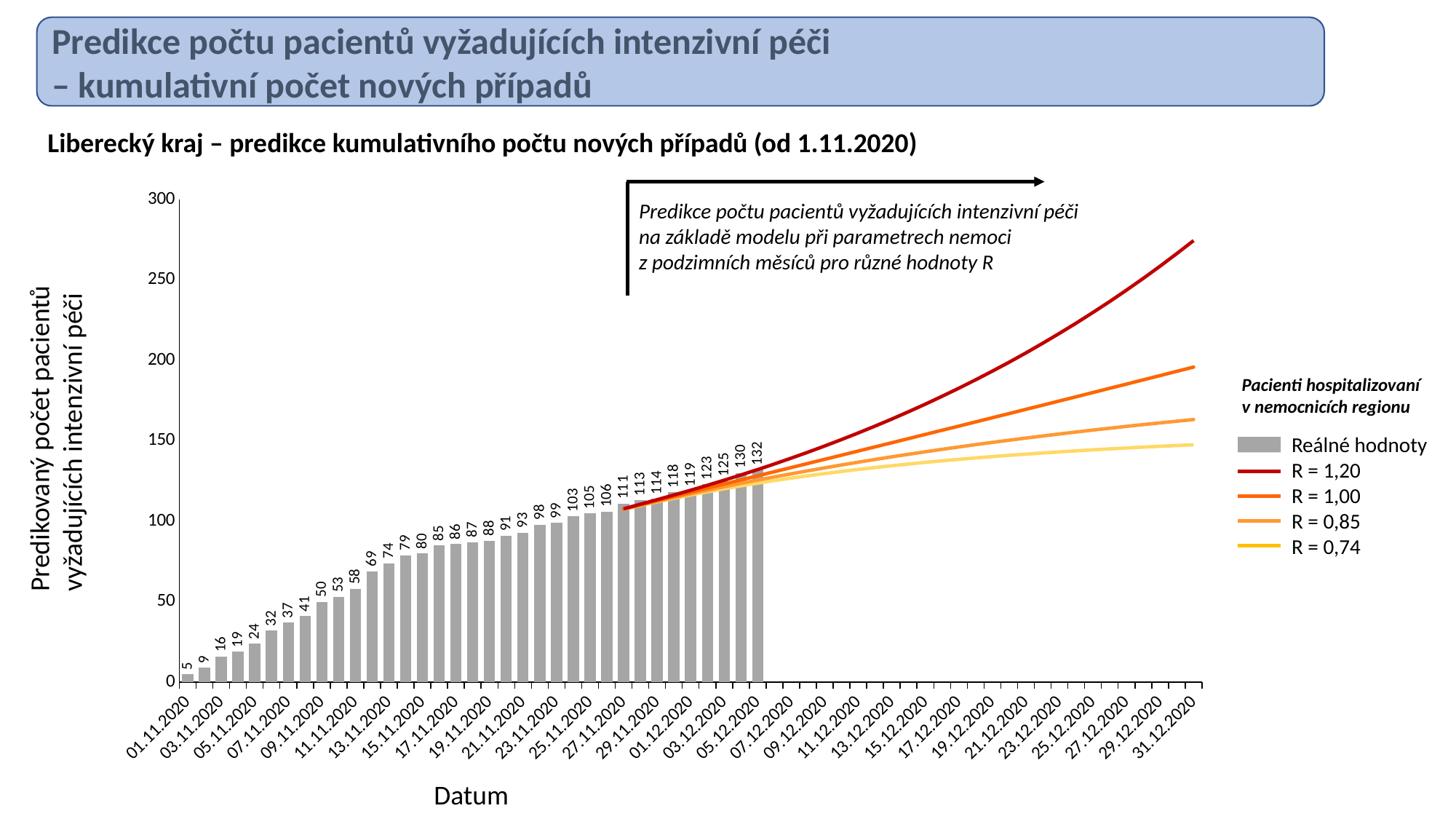

Predikce počtu pacientů vyžadujících intenzivní péči
– kumulativní počet nových případů
Liberecký kraj – predikce kumulativního počtu nových případů (od 1.11.2020)

### Chart

| Category | Reálné hodnoty | R = 0.74 | R = 0.85 | R = 1.00 | R = 1.20 |  |
|---|---|---|---|---|---|---|
| 01.11.2020 | 5.0 | None | None | None | None | None |
| 02.11.2020 | 9.0 | None | None | None | None | None |
| 03.11.2020 | 16.0 | None | None | None | None | None |
| 04.11.2020 | 19.0 | None | None | None | None | None |
| 05.11.2020 | 24.0 | None | None | None | None | None |
| 06.11.2020 | 32.0 | None | None | None | None | None |
| 07.11.2020 | 37.0 | None | None | None | None | None |
| 08.11.2020 | 41.0 | None | None | None | None | None |
| 09.11.2020 | 50.0 | None | None | None | None | None |
| 10.11.2020 | 53.0 | None | None | None | None | None |
| 11.11.2020 | 58.0 | None | None | None | None | None |
| 12.11.2020 | 69.0 | None | None | None | None | None |
| 13.11.2020 | 74.0 | None | None | None | None | None |
| 14.11.2020 | 79.0 | None | None | None | None | None |
| 15.11.2020 | 80.0 | None | None | None | None | None |
| 16.11.2020 | 85.0 | None | None | None | None | None |
| 17.11.2020 | 86.0 | None | None | None | None | None |
| 18.11.2020 | 87.0 | None | None | None | None | None |
| 19.11.2020 | 88.0 | None | None | None | None | None |
| 20.11.2020 | 91.0 | None | None | None | None | None |
| 21.11.2020 | 93.0 | None | None | None | None | None |
| 22.11.2020 | 98.0 | None | None | None | None | None |
| 23.11.2020 | 99.0 | None | None | None | None | None |
| 24.11.2020 | 103.0 | None | None | None | None | None |
| 25.11.2020 | 105.0 | None | None | None | None | None |
| 26.11.2020 | 106.0 | None | None | None | None | None |
| 27.11.2020 | 111.0 | 107.49339358701549 | 107.5687688192475 | 107.66761180188422 | 107.7996676177208 | None |
| 28.11.2020 | 113.0 | 109.86127043820002 | 110.04916368434536 | 110.29621680682313 | 110.62557707359596 | None |
| 29.11.2020 | 114.0 | 112.12005848469167 | 112.44752970749927 | 112.87800703394277 | 113.45193052990771 | None |
| 30.11.2020 | 118.0 | 114.29194438667503 | 114.79173541294084 | 115.4526584597446 | 116.34158503069135 | None |
| 01.12.2020 | 119.0 | 116.36803426070126 | 117.07502722290717 | 118.02047672535068 | 119.31029801792288 | None |
| 02.12.2020 | 123.0 | 118.34657445354202 | 119.29856534790588 | 120.58906014926191 | 122.37956912710973 | None |
| 03.12.2020 | 125.0 | 120.23556706589045 | 121.47231416672402 | 123.17314685470699 | 125.57483355893746 | None |
| 04.12.2020 | 130.0 | 122.03150675772233 | 123.58633346124996 | 125.75408766554378 | 128.86527200539754 | None |
| 05.12.2020 | 132.0 | 123.7298916652932 | 125.63090904660771 | 128.3161441303145 | 132.23096165134945 | None |
| 06.12.2020 | None | 125.3411837846524 | 127.6154600537096 | 130.8704254096633 | 135.69306349166456 | None |
| 07.12.2020 | None | 126.8780903721933 | 129.55315667831613 | 133.4353104565926 | 139.28687318086776 | None |
| 08.12.2020 | None | 128.3349854857856 | 131.43675220819108 | 136.0036457269232 | 143.01151419035963 | None |
| 09.12.2020 | None | 129.71706151615876 | 133.26862820679514 | 138.5745826167705 | 146.8657915416607 | None |
| 10.12.2020 | None | 131.030543175513 | 135.05208267141728 | 141.14842977903334 | 150.8492597284997 | None |
| 11.12.2020 | None | 132.27668902661998 | 136.78516917456744 | 143.72027371196674 | 154.9580566458625 | None |
| 12.12.2020 | None | 133.45788614978898 | 138.46887171108378 | 146.29062363060848 | 159.20141213670357 | None |
| 13.12.2020 | None | 134.58083937046896 | 140.10828870812824 | 148.86510383838345 | 163.59462388070483 | None |
| 14.12.2020 | None | 135.65175605340738 | 141.70861823454763 | 151.4493593870781 | 168.15042612668367 | None |
| 15.12.2020 | None | 136.66953984417677 | 143.26679063083225 | 154.03780446991408 | 172.86450968122494 | None |
| 16.12.2020 | None | 137.63480457490053 | 144.78144151999538 | 156.6267130287467 | 177.73484017057268 | None |
| 17.12.2020 | None | 138.55167633946445 | 146.25494885132372 | 159.2171865417728 | 182.76874819794887 | None |
| 18.12.2020 | None | 139.42327735855892 | 147.68959861579157 | 161.81123551863737 | 187.9763443804576 | None |
| 19.12.2020 | None | 140.25276740449115 | 149.08709556985536 | 164.41000773980653 | 193.36608292566092 | None |
| 20.12.2020 | None | 141.04208367548205 | 150.44835731401497 | 167.01309179046848 | 198.94398311222506 | None |
| 21.12.2020 | None | 141.79268543692194 | 151.77411403567757 | 169.62006244540925 | 204.71430599049106 | None |
| 22.12.2020 | None | 142.5065459356819 | 153.06470908594548 | 172.2299319572923 | 210.6811623626194 | None |
| 23.12.2020 | None | 143.18589170133538 | 154.32152010541472 | 174.84285178978286 | 216.85146800127086 | None |
| 24.12.2020 | None | 143.8326847846771 | 155.54557299508485 | 177.45936049478814 | 223.2342972363765 | None |
| 25.12.2020 | None | 144.44870955115888 | 156.7379475732007 | 180.07972419994405 | 229.83770499611393 | None |
| 26.12.2020 | None | 145.03555617880767 | 157.89955295836523 | 182.70398572992372 | 236.6687182194172 | None |
| 27.12.2020 | None | 145.5947107688488 | 159.03143820885373 | 185.33194288414467 | 243.73414832491122 | None |
| 28.12.2020 | None | 146.127788595089 | 160.13445057989767 | 187.96337165618115 | 251.0411092730899 | None |
| 29.12.2020 | None | 146.6362106309968 | 161.20934363796147 | 190.59829877184006 | 258.598141223005 | None |
| 30.12.2020 | None | 147.1213253824128 | 162.25663924461082 | 193.2368402553702 | 266.4143606313662 | None |
| 31.12.2020 | None | 147.58443674375263 | 163.2775543861254 | 195.87902625388105 | 274.49904869245984 | None |
Predikce počtu pacientů vyžadujících intenzivní péči
na základě modelu při parametrech nemoci
z podzimních měsíců pro různé hodnoty R
Pacienti hospitalizovaní v nemocnicích regionu
Predikovaný počet pacientů
vyžadujících intenzivní péči
Reálné hodnoty
R = 1,20
R = 1,00
R = 0,85
R = 0,74

Datum